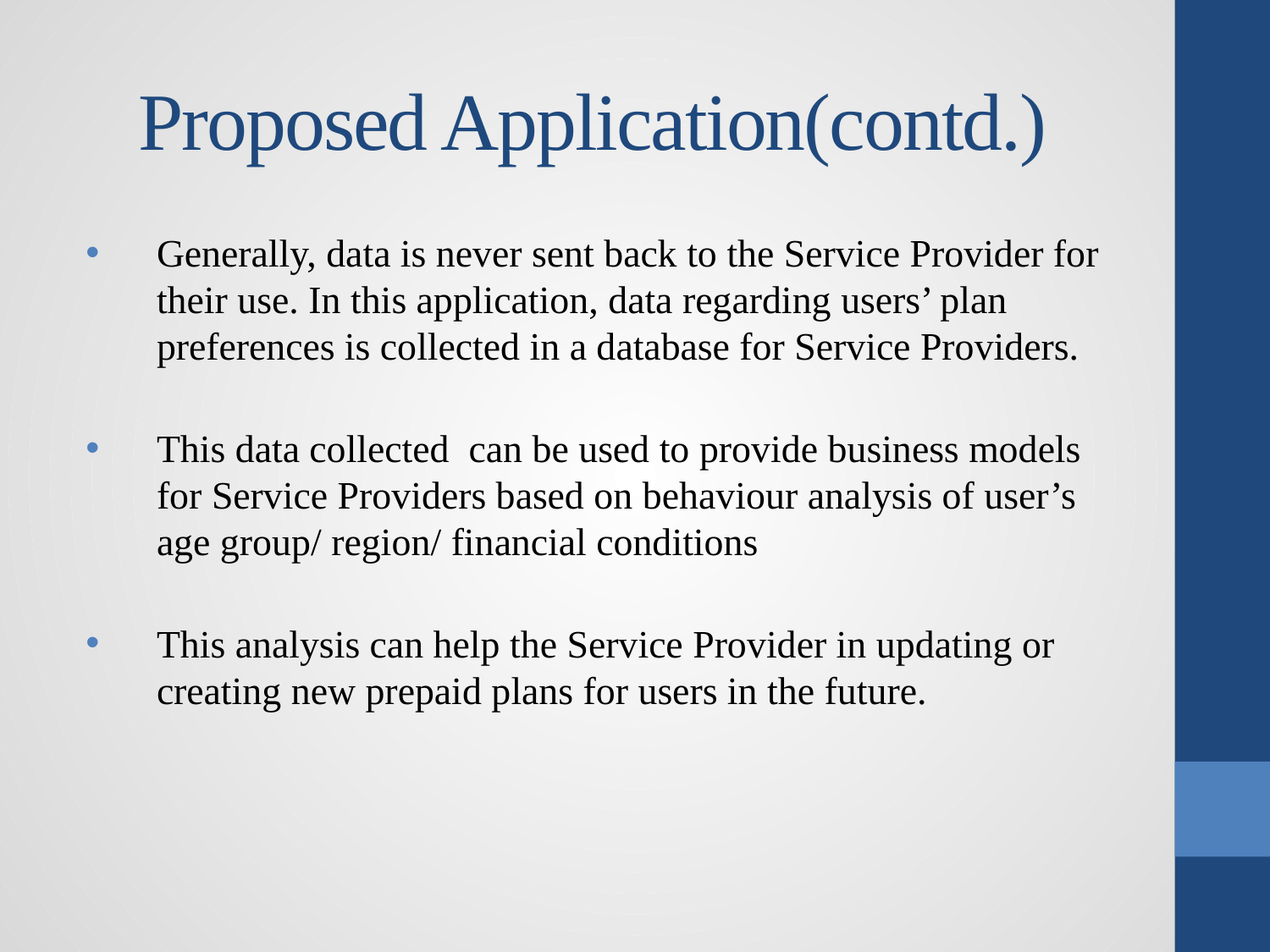

# Proposed Application(contd.)
Generally, data is never sent back to the Service Provider for their use. In this application, data regarding users’ plan preferences is collected in a database for Service Providers.

This data collected  can be used to provide business models for Service Providers based on behaviour analysis of user’s age group/ region/ financial conditions

This analysis can help the Service Provider in updating or creating new prepaid plans for users in the future.